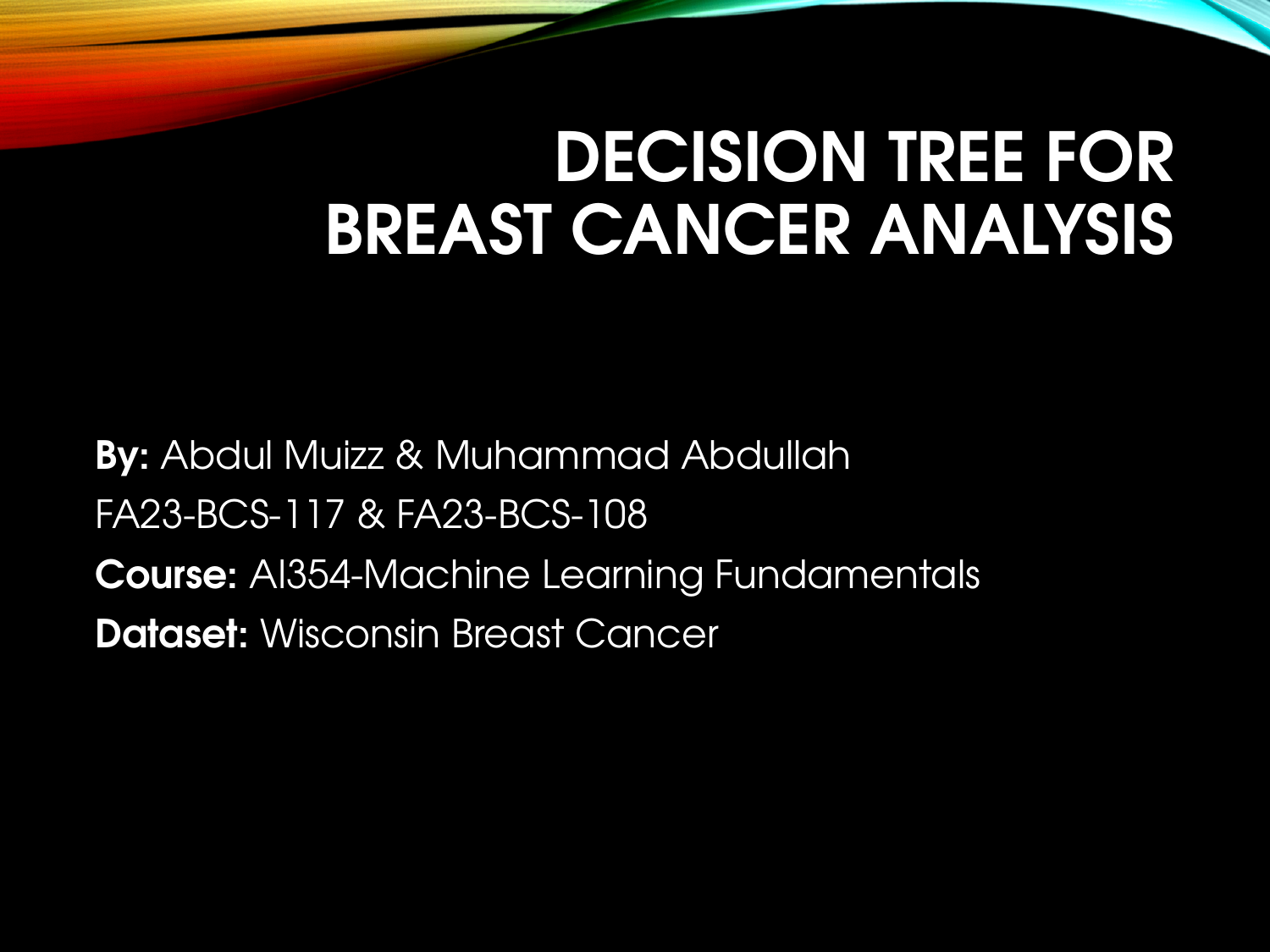

# Decision Tree for Breast Cancer Analysis
By: Abdul Muizz & Muhammad Abdullah
FA23-BCS-117 & FA23-BCS-108
Course: AI354-Machine Learning Fundamentals
Dataset: Wisconsin Breast Cancer